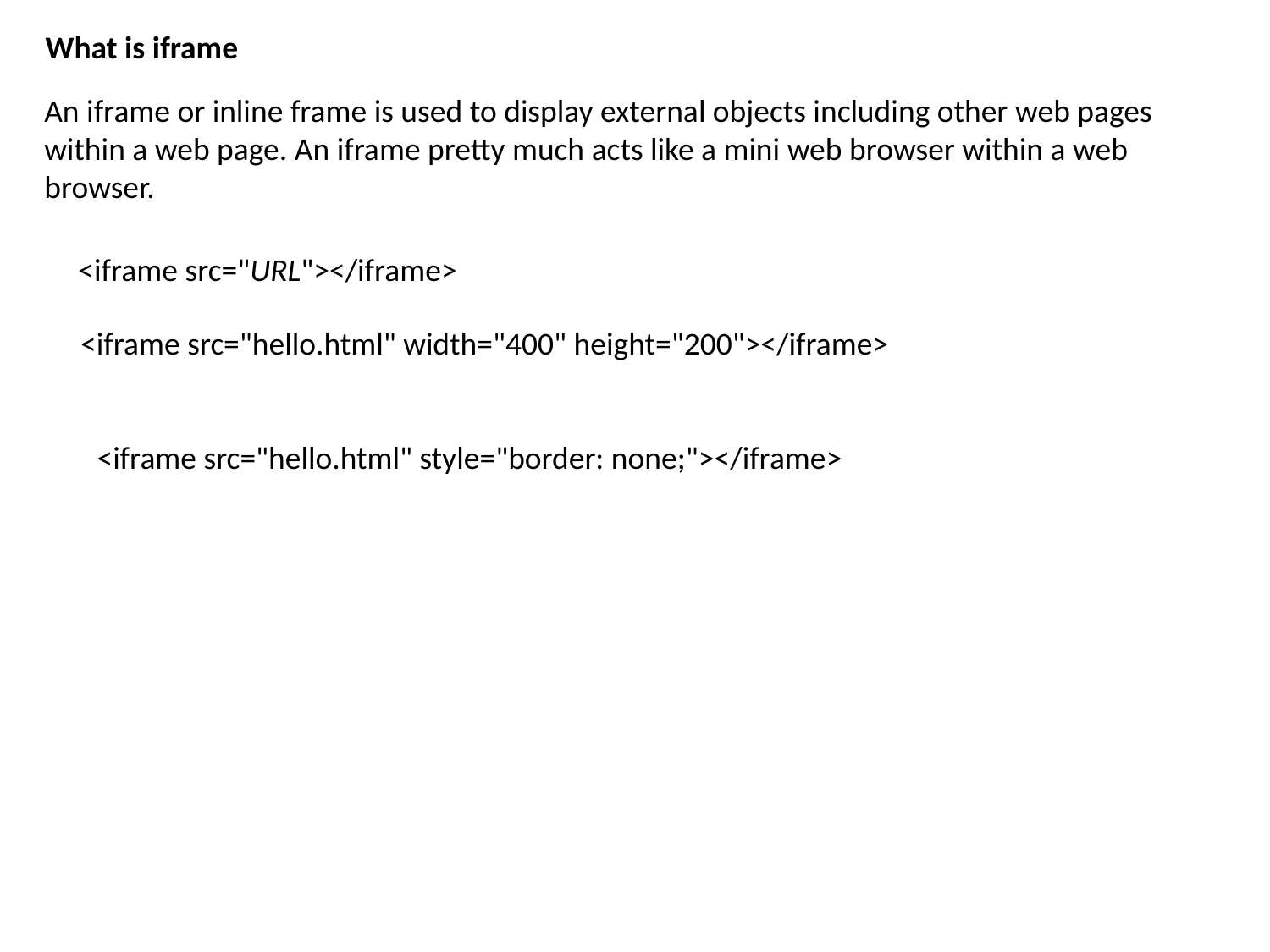

What is iframe
An iframe or inline frame is used to display external objects including other web pages within a web page. An iframe pretty much acts like a mini web browser within a web browser.
<iframe src="URL"></iframe>
<iframe src="hello.html" width="400" height="200"></iframe>
<iframe src="hello.html" style="border: none;"></iframe>